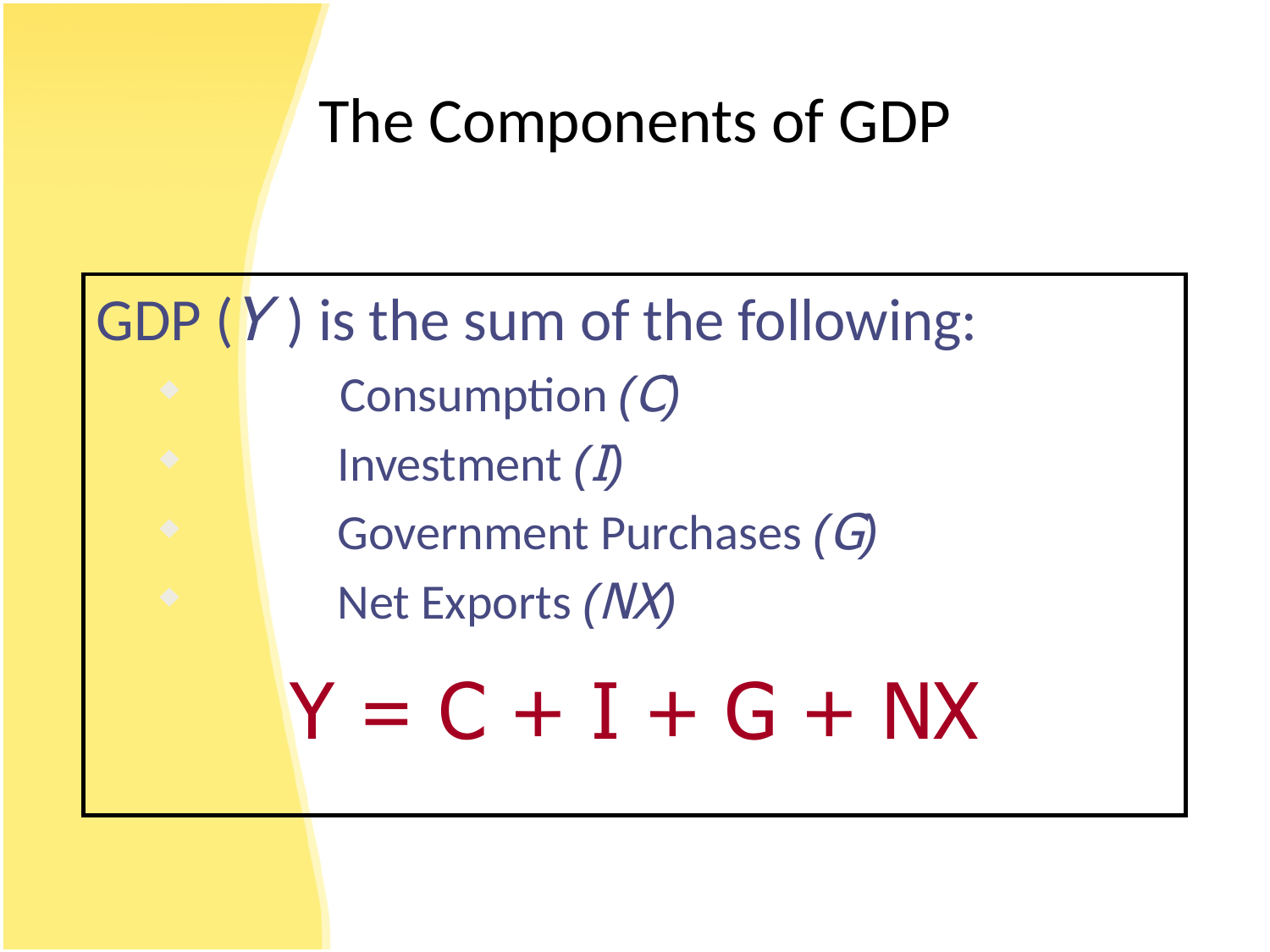

# The Components of GDP
GDP (Y ) is the sum of the following:
	 Consumption (C)
	 Investment (I)
	 Government Purchases (G)
	 Net Exports (NX)
Y = C + I + G + NX